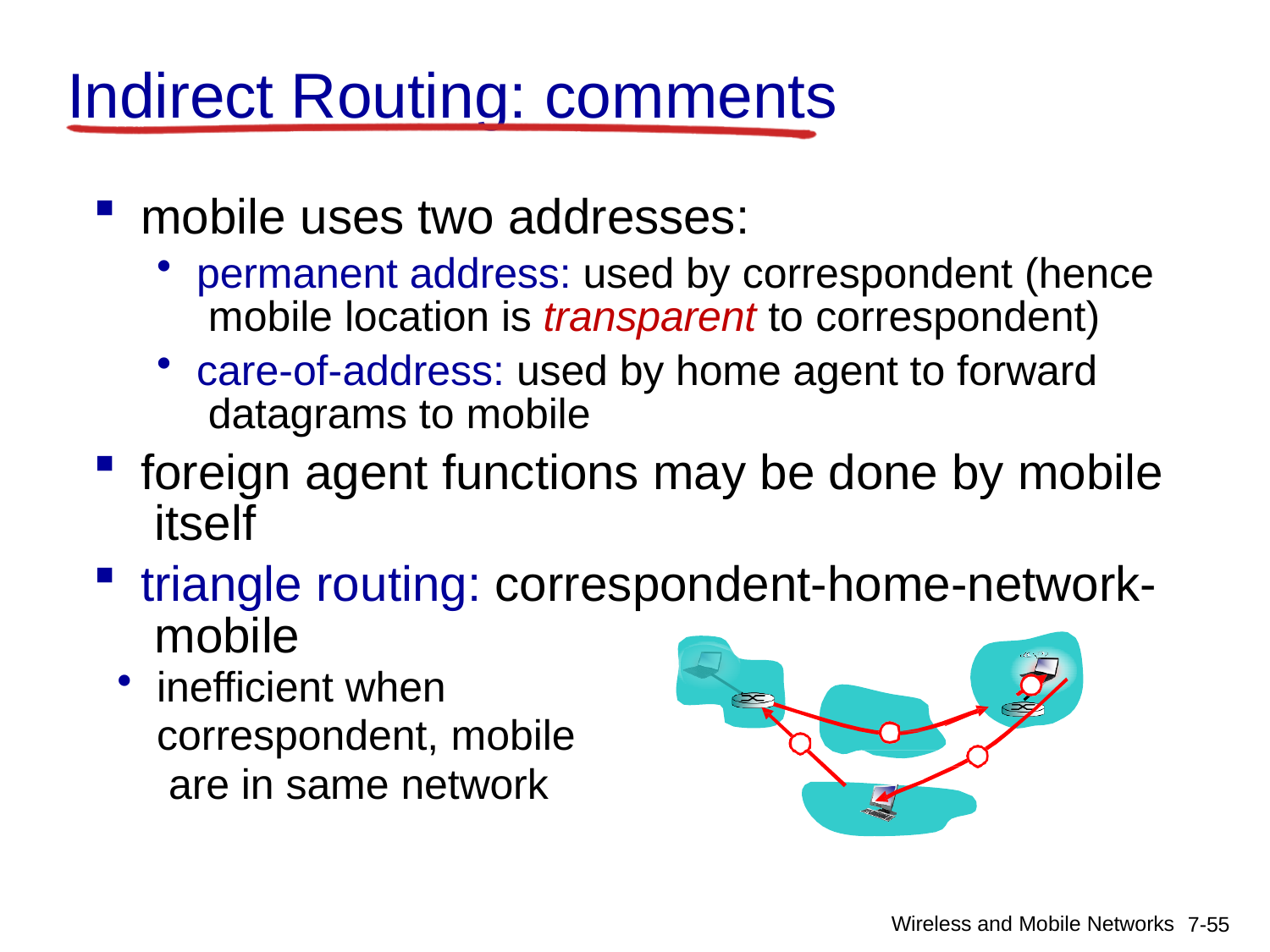

# Indirect Routing: comments

mobile uses two addresses:
permanent address: used by correspondent (hence  mobile location is transparent to correspondent)
care-of-address: used by home agent to forward  datagrams to mobile
foreign agent functions may be done by mobile  itself
triangle routing: correspondent-home-network-  mobile
inefficient when  correspondent, mobile  are in same network

Wireless and Mobile Networks
7-55